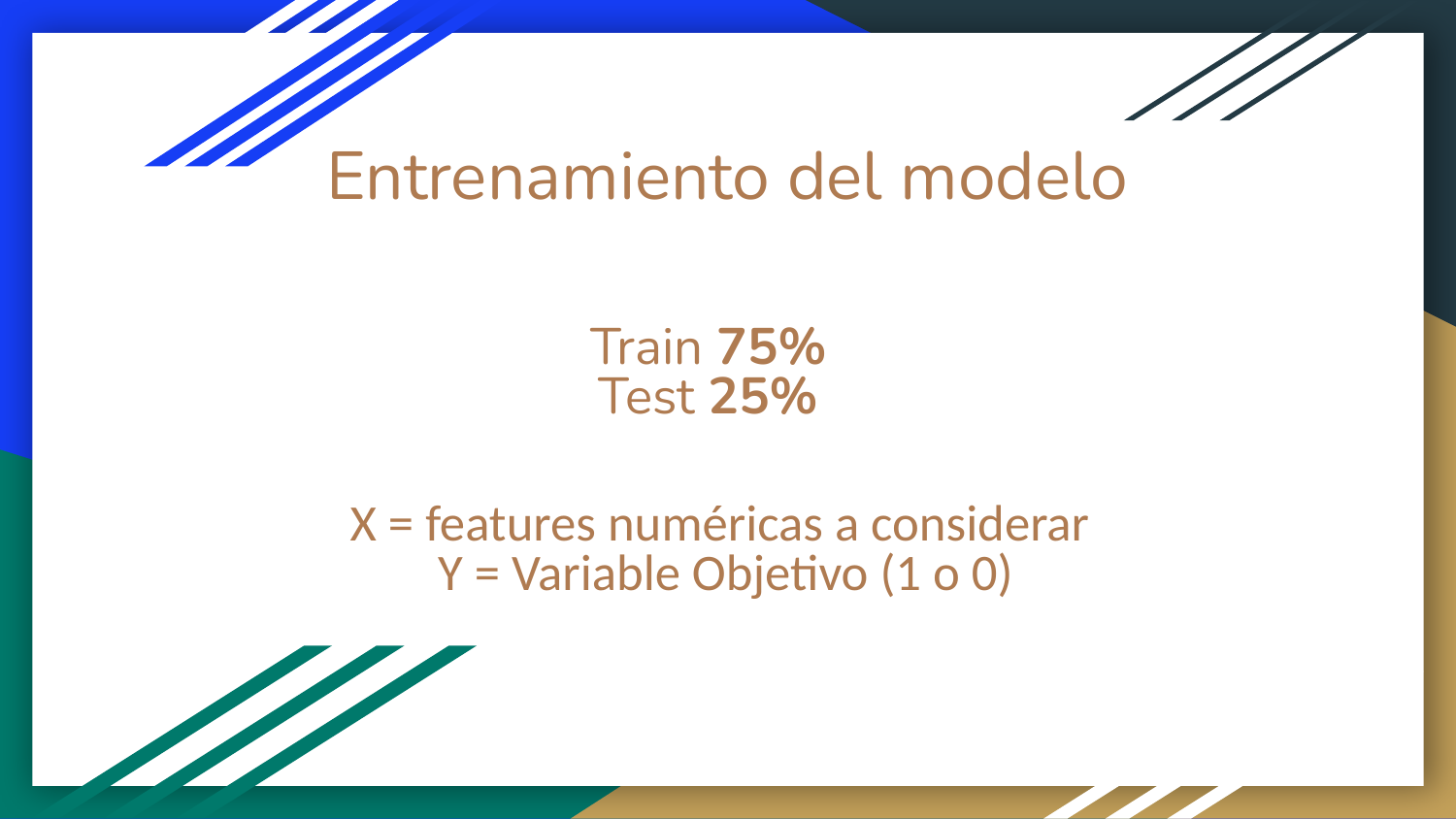

# Entrenamiento del modelo
Train 75%
Test 25%
X = features numéricas a considerar
Y = Variable Objetivo (1 o 0)